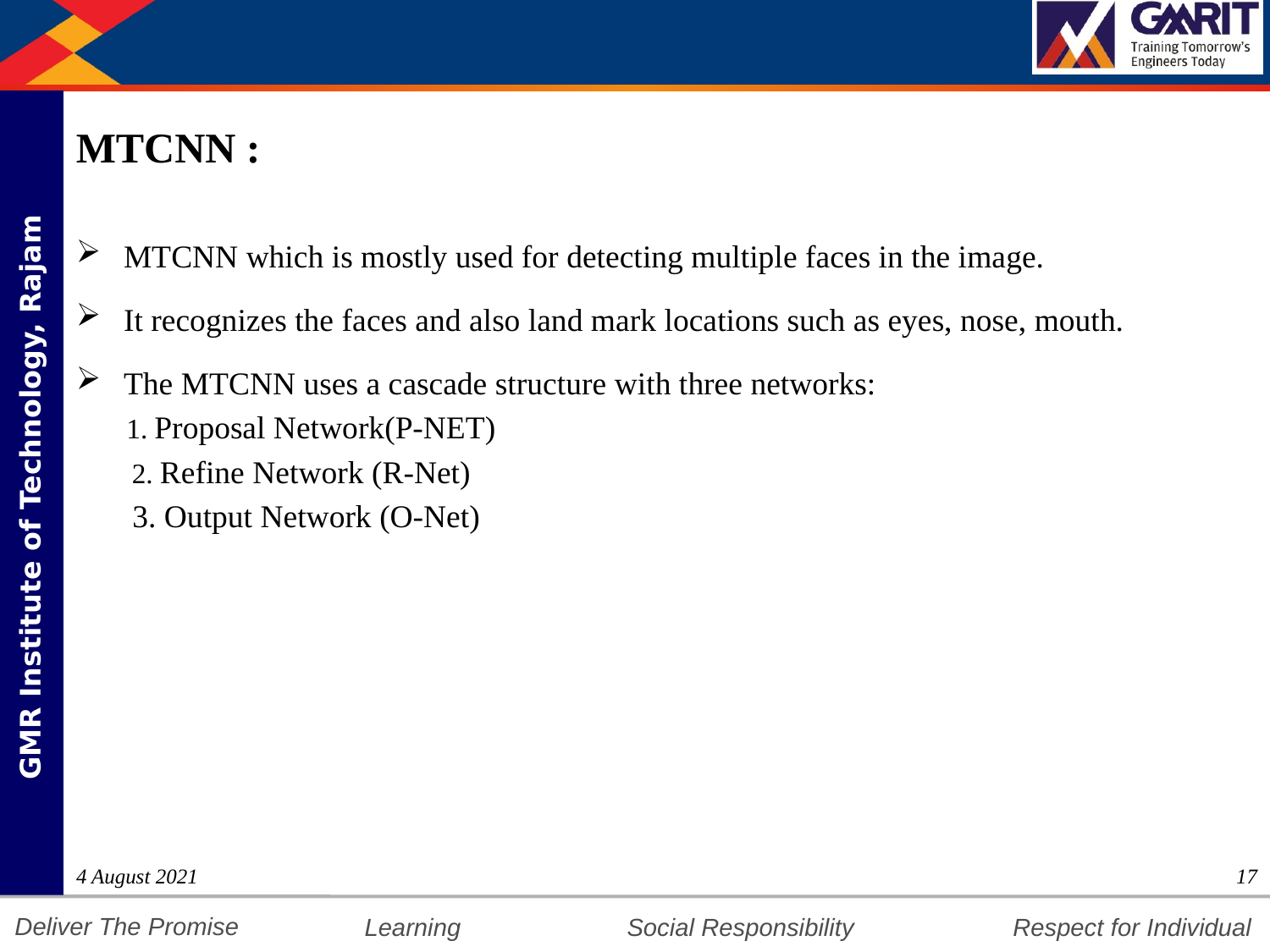

# MTCNN :

MTCNN which is mostly used for detecting multiple faces in the image.
It recognizes the faces and also land mark locations such as eyes, nose, mouth.
The MTCNN uses a cascade structure with three networks:
       1. Proposal Network(P-NET)
        2. Refine Network (R-Net)
       3. Output Network (O-Net)

4 August 2021
17